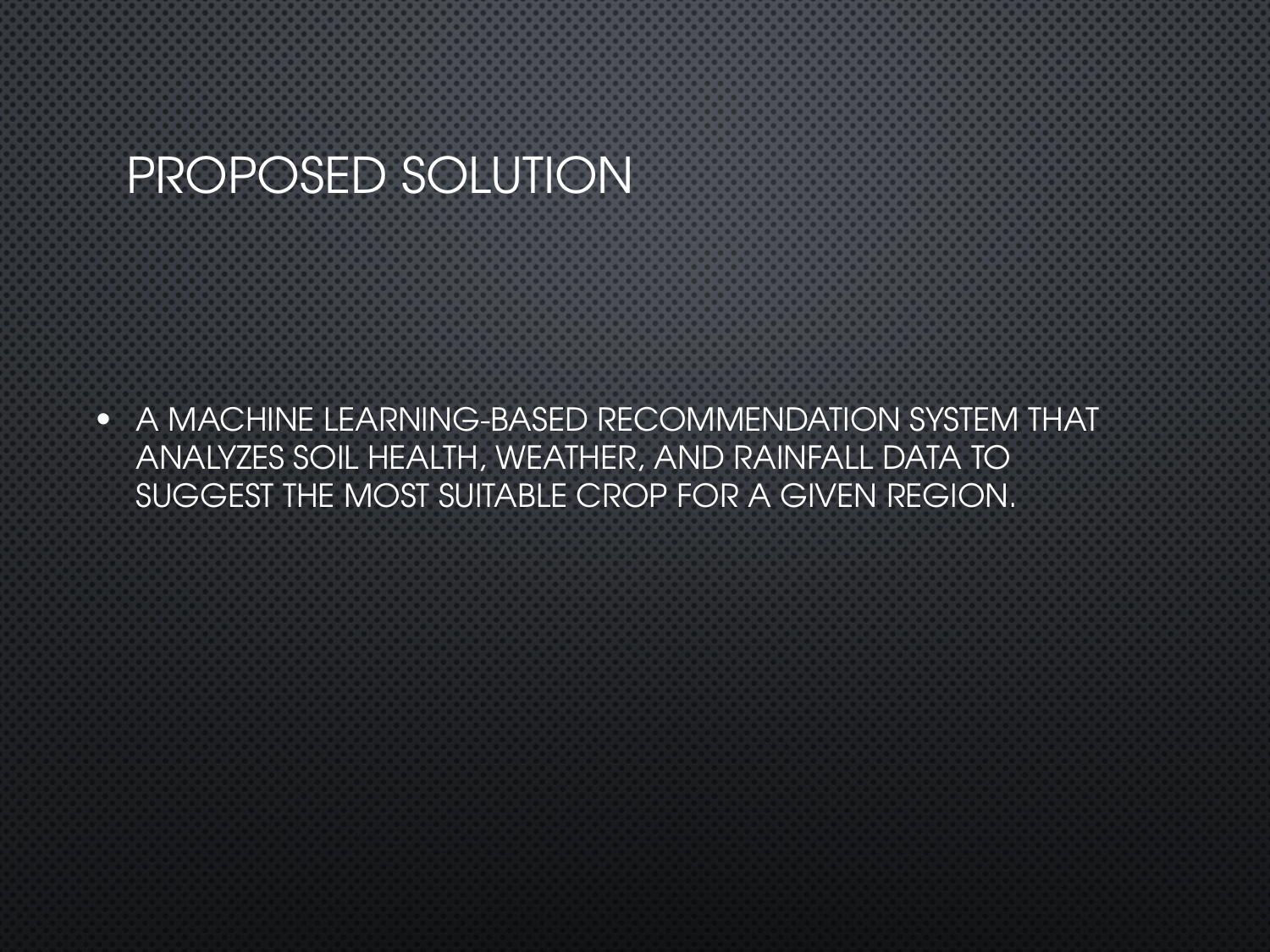

# Proposed Solution
A Machine Learning-based recommendation system that analyzes soil health, weather, and rainfall data to suggest the most suitable crop for a given region.